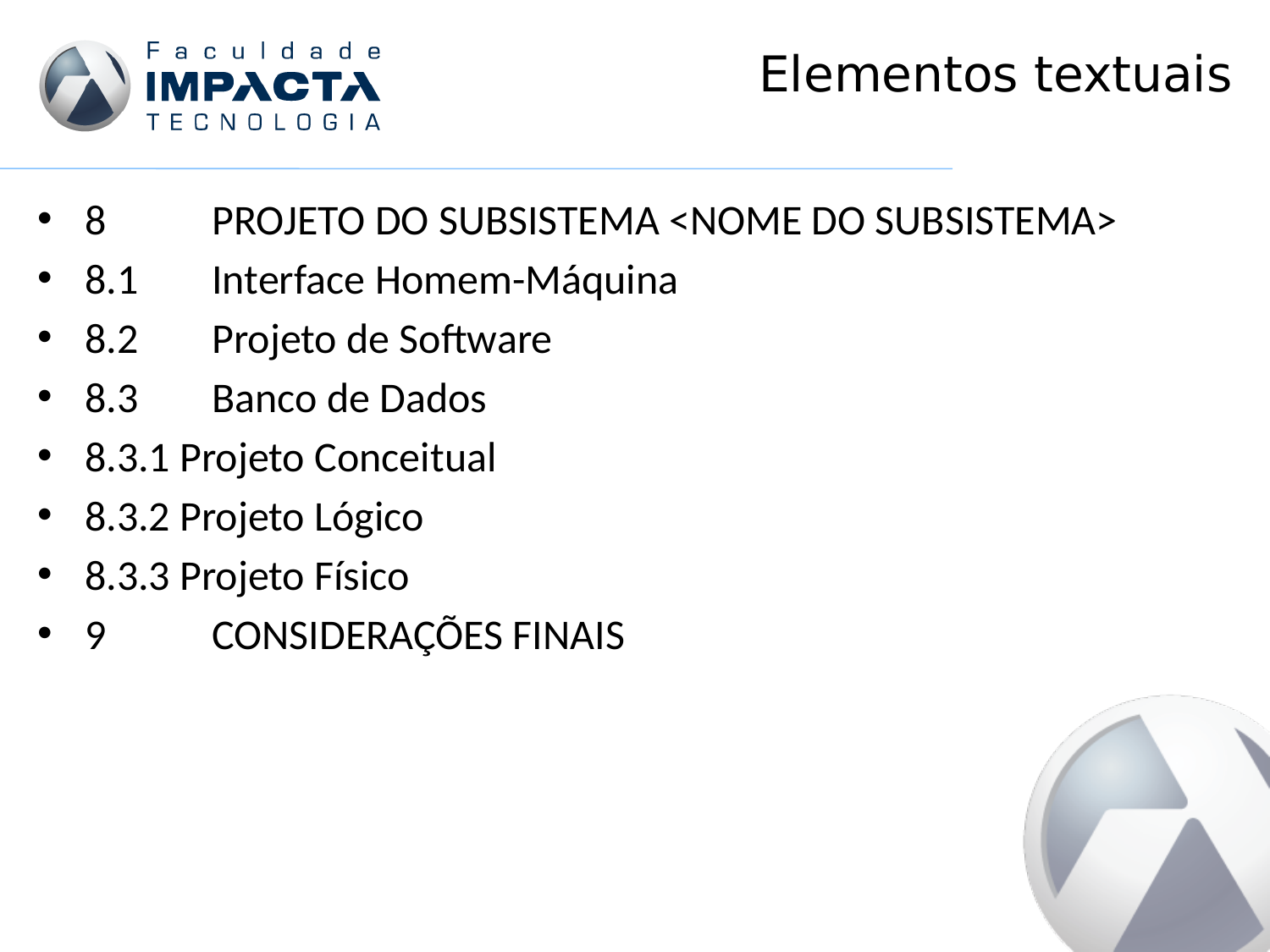

# Elementos textuais
8	PROJETO DO SUBSISTEMA <NOME DO SUBSISTEMA>
8.1	Interface Homem-Máquina
8.2	Projeto de Software
8.3	Banco de Dados
8.3.1 Projeto Conceitual
8.3.2 Projeto Lógico
8.3.3 Projeto Físico
9	CONSIDERAÇÕES FINAIS